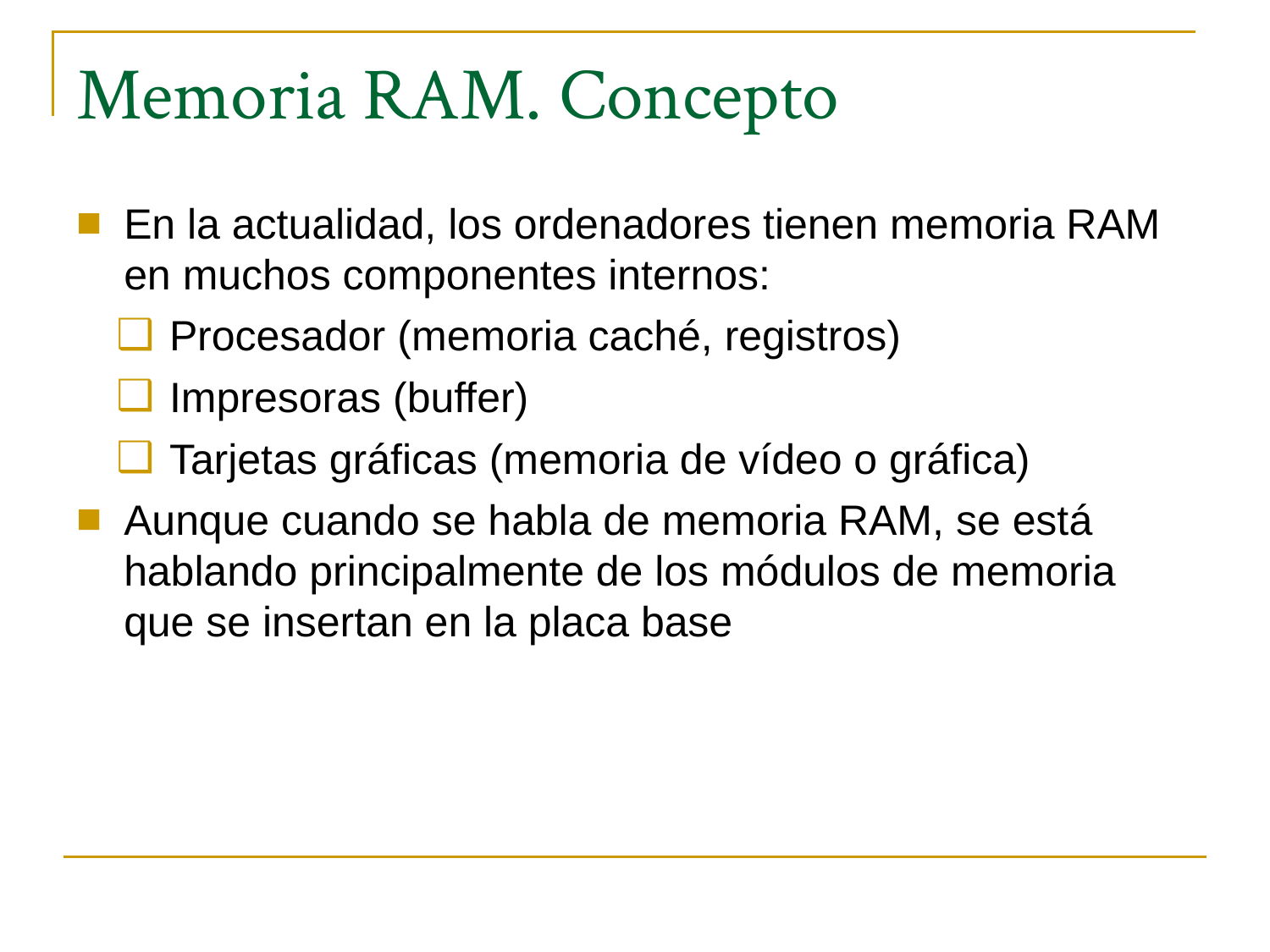

# Memoria RAM. Concepto
En la actualidad, los ordenadores tienen memoria RAM en muchos componentes internos:
Procesador (memoria caché, registros)
Impresoras (buffer)
Tarjetas gráficas (memoria de vídeo o gráfica)
Aunque cuando se habla de memoria RAM, se está hablando principalmente de los módulos de memoria que se insertan en la placa base